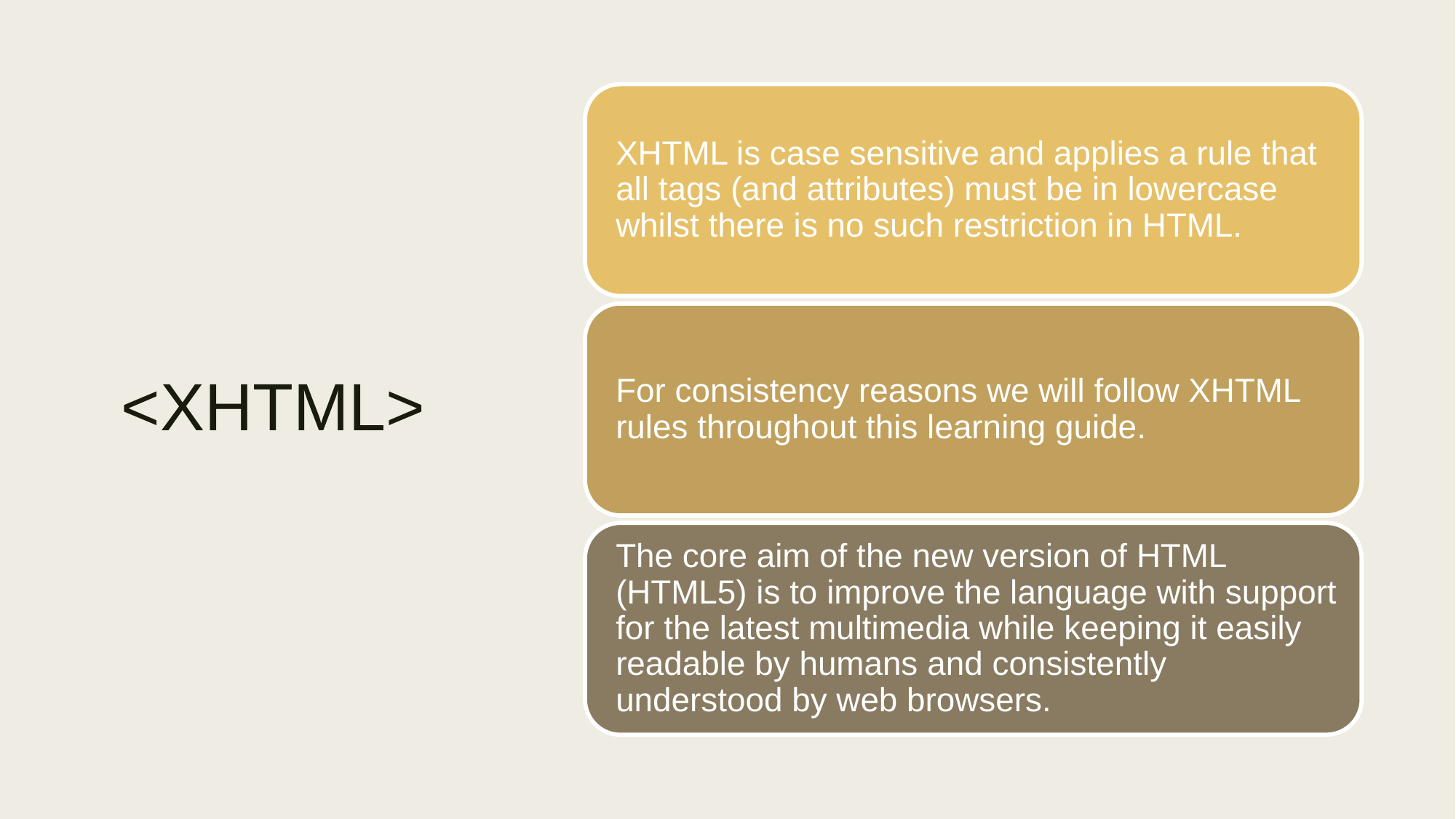

# <XHTML>
XHTML is case sensitive and applies a rule that all tags (and attributes) must be in lowercase whilst there is no such restriction in HTML.
For consistency reasons we will follow XHTML rules throughout this learning guide.
The core aim of the new version of HTML (HTML5) is to improve the language with support for the latest multimedia while keeping it easily readable by humans and consistently understood by web browsers.